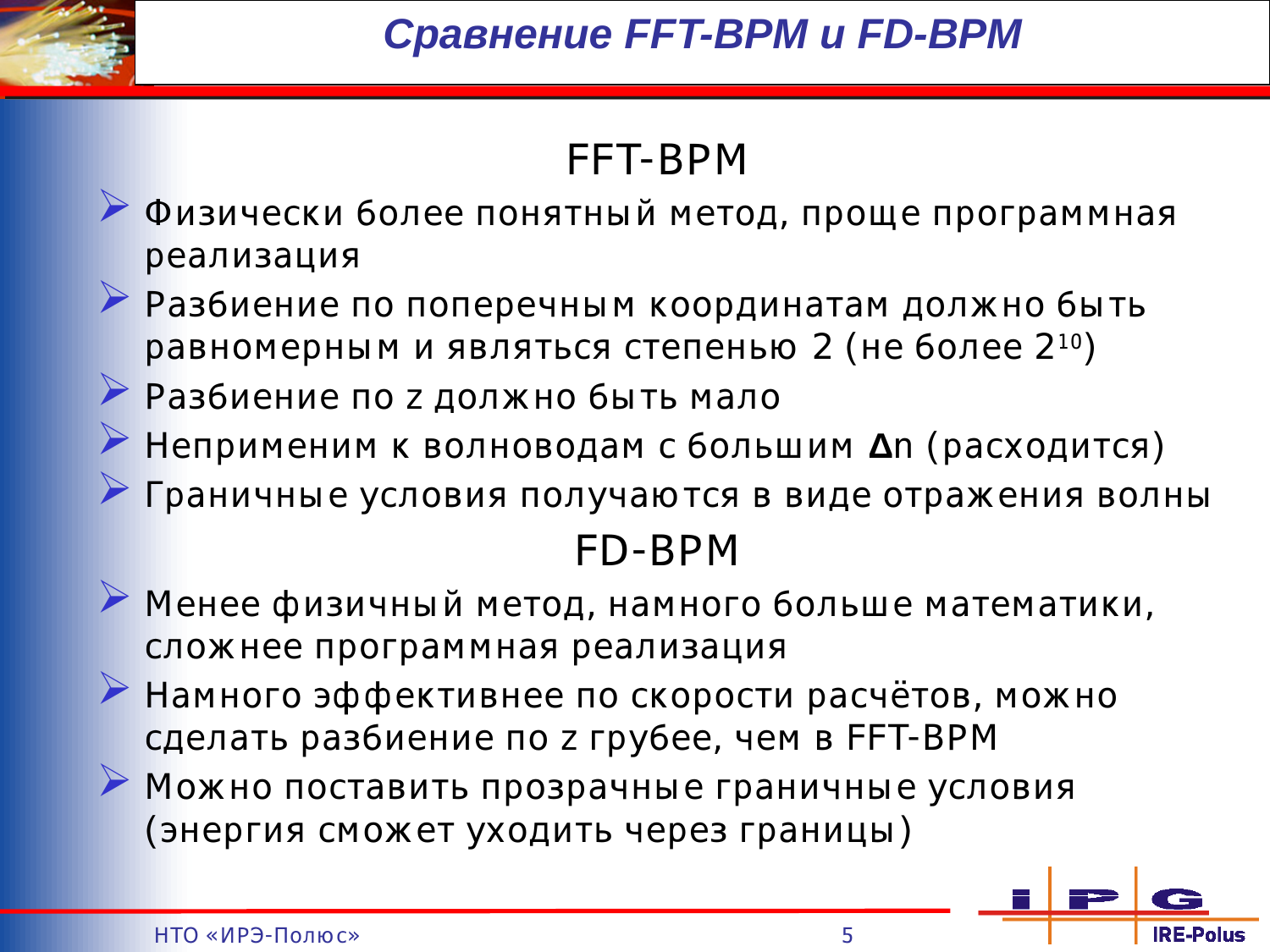

Сравнение FFT-BPM и FD-BPM
FFT-BPM
Физически более понятный метод, проще программная реализация
Разбиение по поперечным координатам должно быть равномерным и являться степенью 2 (не более 210)
Разбиение по z должно быть мало
Неприменим к волноводам с большим Δn (расходится)
Граничные условия получаются в виде отражения волны
FD-BPM
Менее физичный метод, намного больше математики, сложнее программная реализация
Намного эффективнее по скорости расчётов, можно сделать разбиение по z грубее, чем в FFT-BPM
Можно поставить прозрачные граничные условия (энергия сможет уходить через границы)

	НТО «ИРЭ-Полюс»                                                                              5